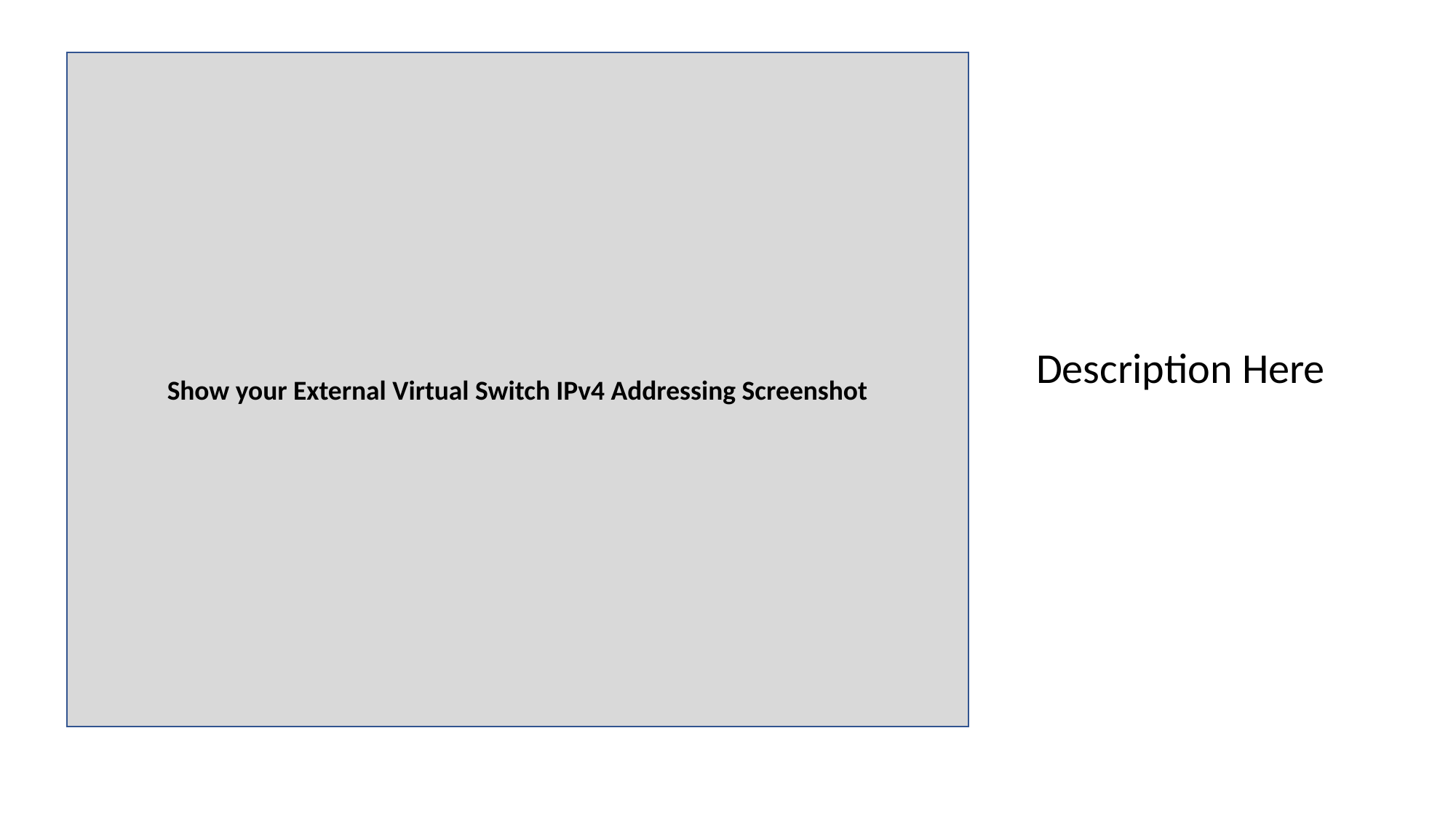

Show your External Virtual Switch IPv4 Addressing Screenshot
Description Here